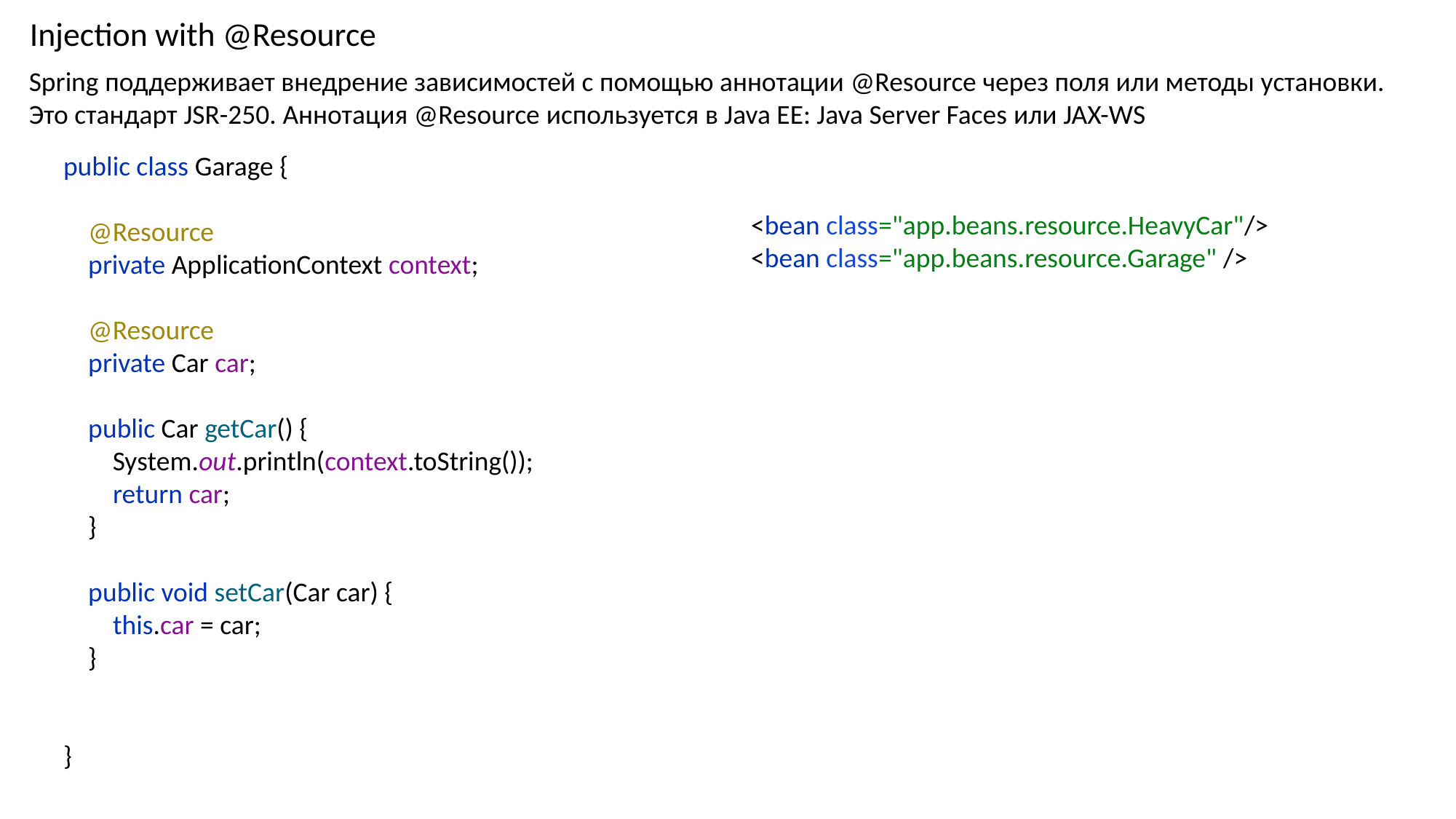

Injection with @Resource
Spring поддерживает внедрение зависимостей с помощью аннотации @Resource через поля или методы установки. Это стандарт JSR-250. Аннотация @Resource используется в Java EE: Java Server Faces или JAX-WS

public class Garage {
    @Resource
    private ApplicationContext context;
    @Resource
    private Car car;
    public Car getCar() {
        System.out.println(context.toString());
        return car;
    }
    public void setCar(Car car) {
        this.car = car;
    }
}
<bean class="app.beans.resource.HeavyCar"/>
<bean class="app.beans.resource.Garage" />